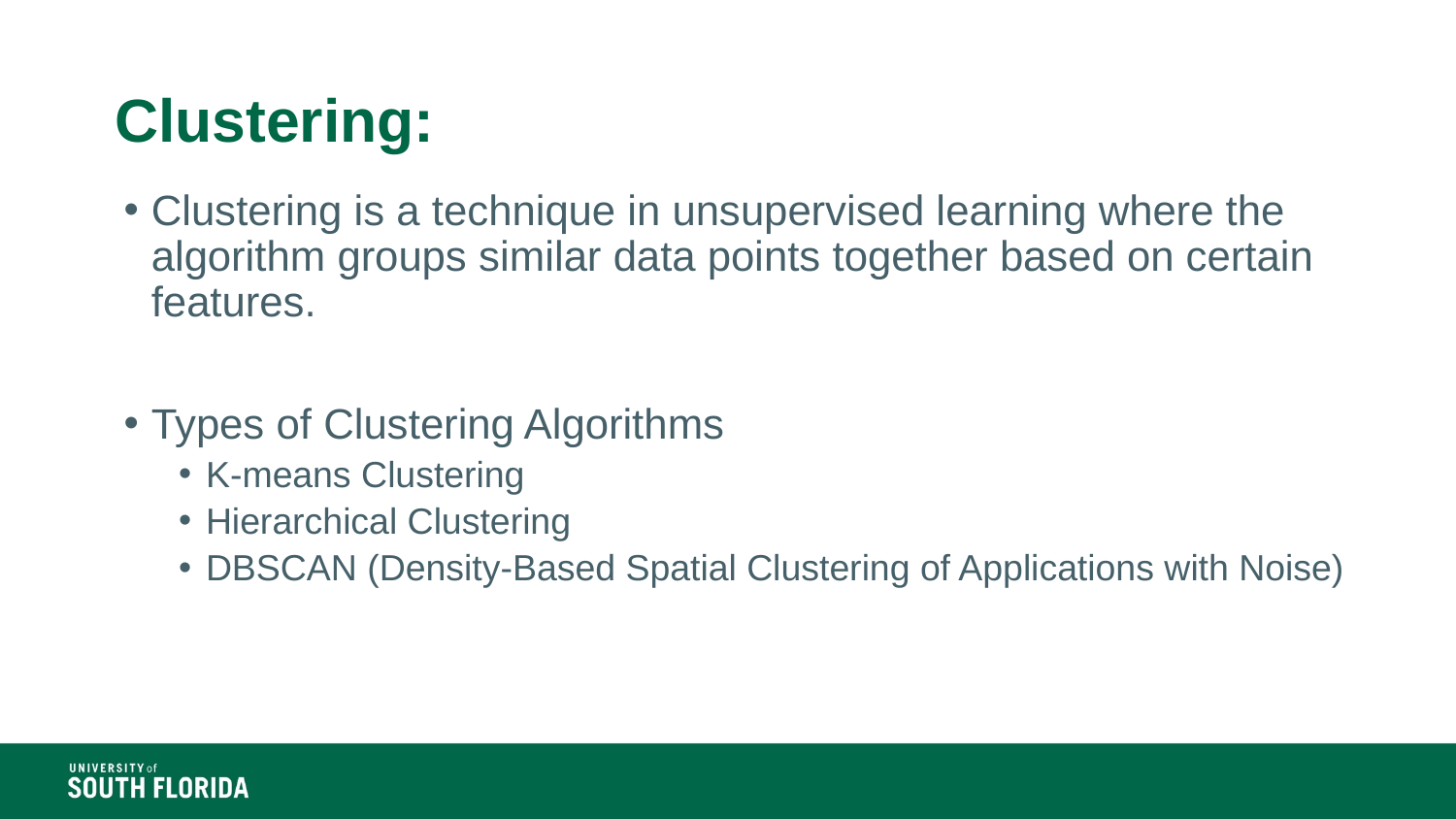

# Clustering:
Clustering is a technique in unsupervised learning where the algorithm groups similar data points together based on certain features.

Types of Clustering Algorithms
K-means Clustering
Hierarchical Clustering
DBSCAN (Density-Based Spatial Clustering of Applications with Noise)